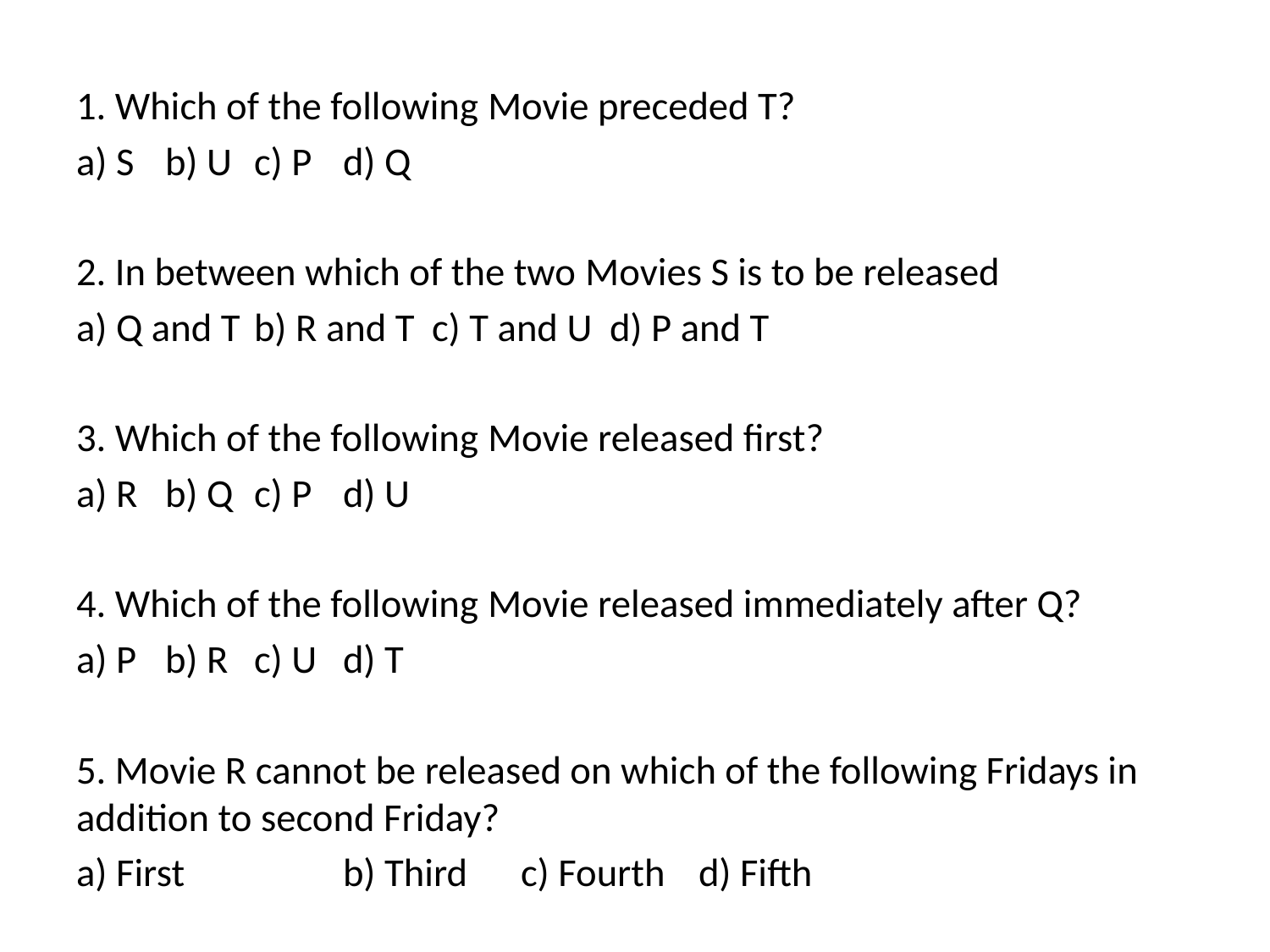

1. Which of the following​​ Movie​​ preceded T?
a) S	b) U​​ 	c) P	d) Q

2. In between which of the two​​ Movies S is to be released
a) Q and T​​ 	b) R and T​​ 	c) T and U	d) P and T

3. Which of the following​​ Movie​​ released first?
a) R	b) Q	c) P	d) U

4. Which of the following​​ Movie​​ released immediately after Q?
a) P​​ 	b) R​​ 	c) U	d) T

5. Movie​​ R cannot be released on which of the following Fridays in addition to second Friday?
a) First		b) Third​​ 	c) Fourth	d) Fifth